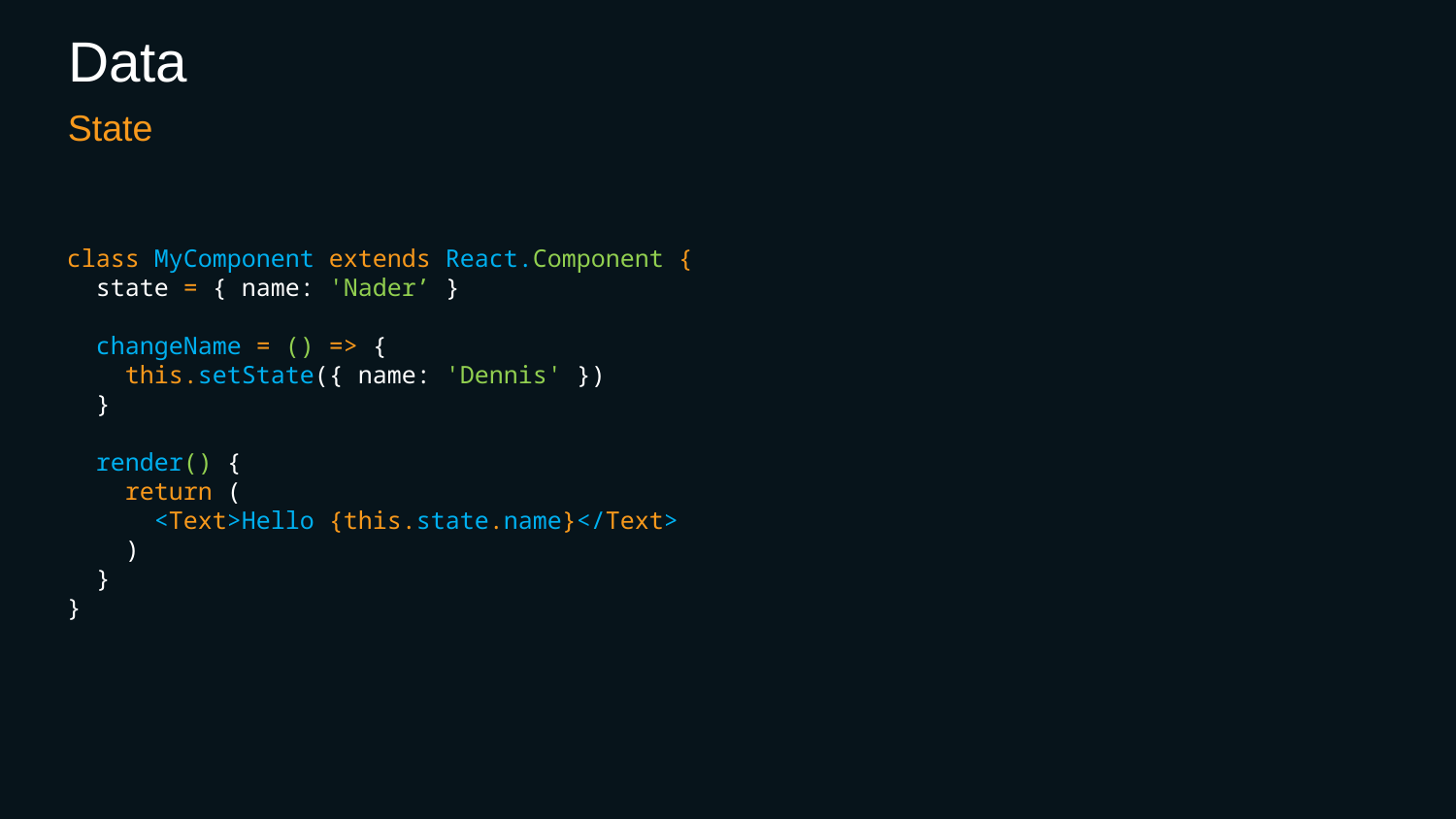

# Data
State
class MyComponent extends React.Component {
  state = { name: 'Nader’ }

  changeName = () => {
    this.setState({ name: 'Dennis' })
  }

  render() {
    return (
      <Text>Hello {this.state.name}</Text>
    )
  }
}